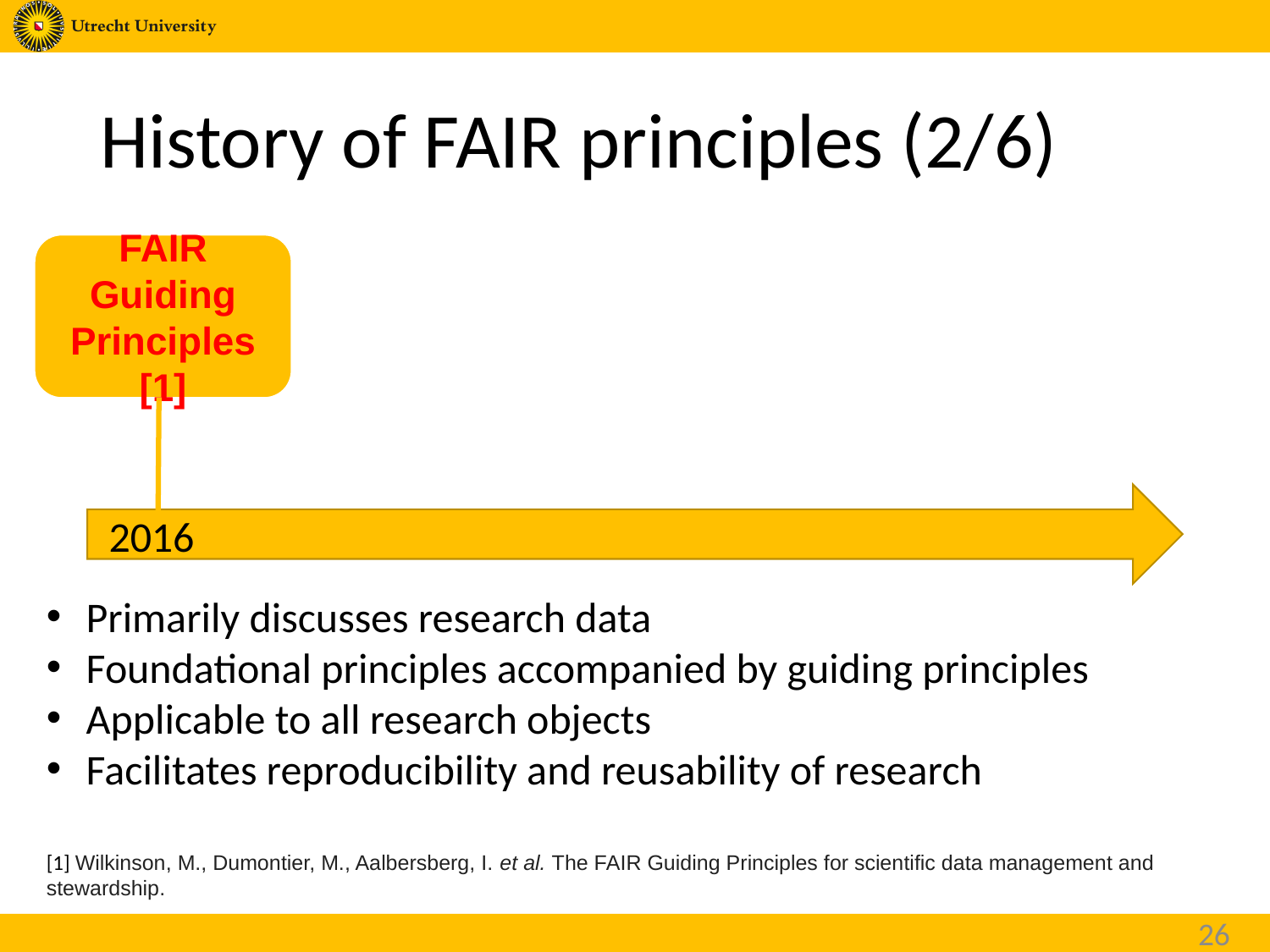

# History of FAIR principles (2/6)
FAIR Guiding Principles [1]

2016
Primarily discusses research data
Foundational principles accompanied by guiding principles
Applicable to all research objects
Facilitates reproducibility and reusability of research
[1] Wilkinson, M., Dumontier, M., Aalbersberg, I. et al. The FAIR Guiding Principles for scientific data management and stewardship.
26